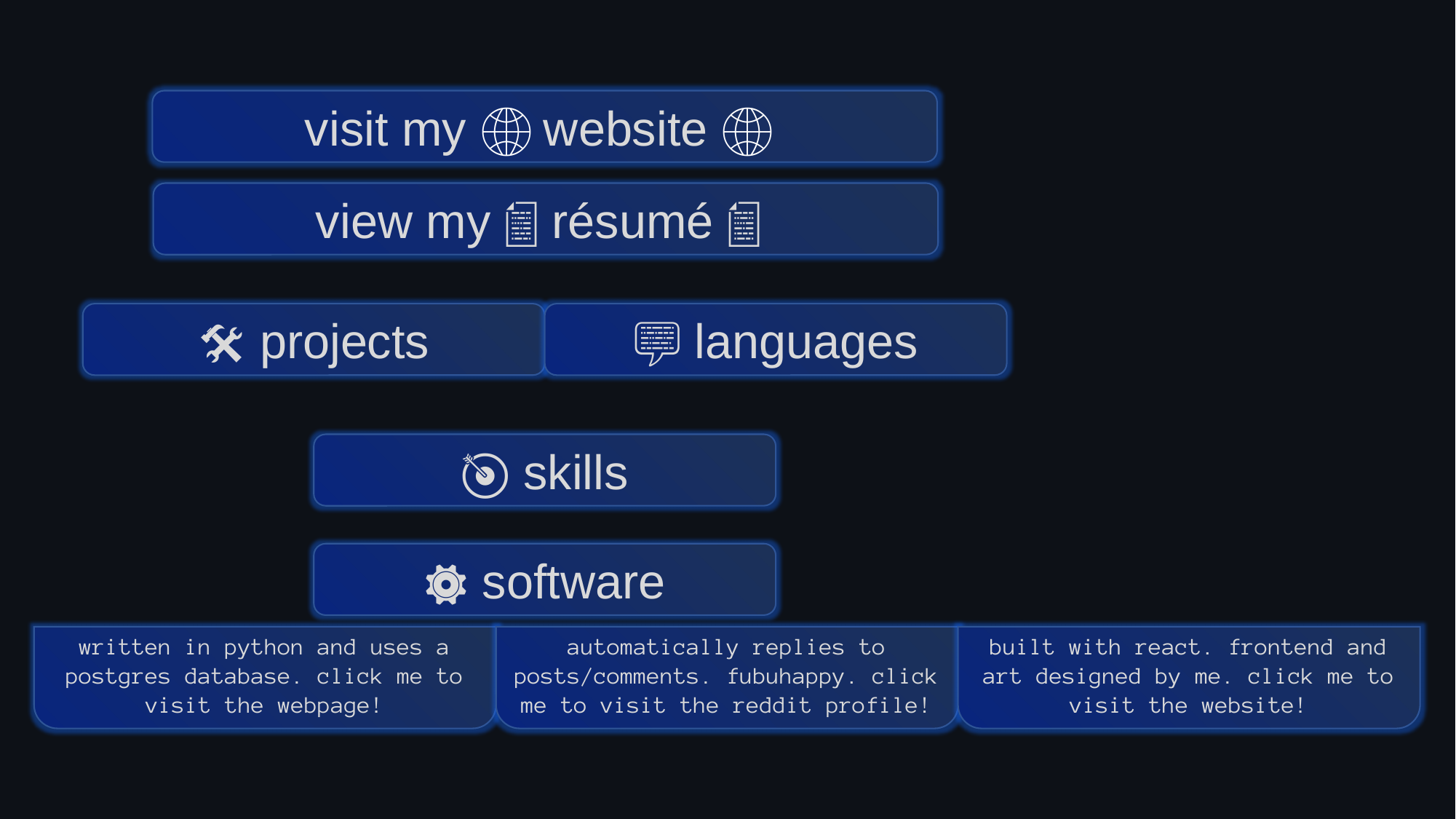

visit my 🌐 website 🌐
view my 📄 résumé 📄
🛠️ projects
💬 languages
🎯 skills
⚙️ software
written in python and uses a postgres database. click me to visit the webpage!
automatically replies to posts/comments. fubuhappy. click me to visit the reddit profile!
built with react. frontend and art designed by me. click me to visit the website!